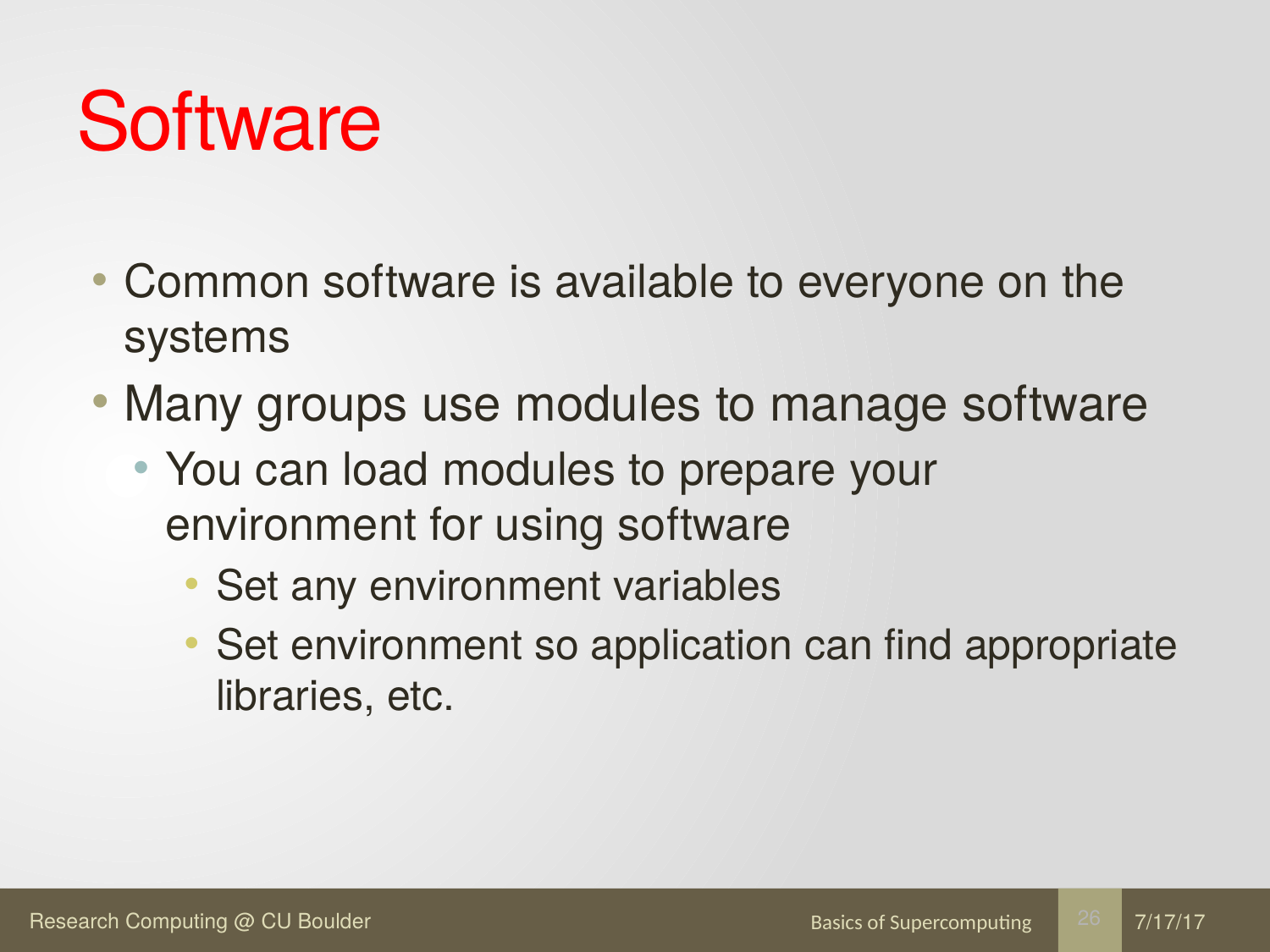

# Software
Common software is available to everyone on the systems
Many groups use modules to manage software
You can load modules to prepare your environment for using software
Set any environment variables
Set environment so application can find appropriate libraries, etc.
Basics of Supercomputing
7/17/17
26